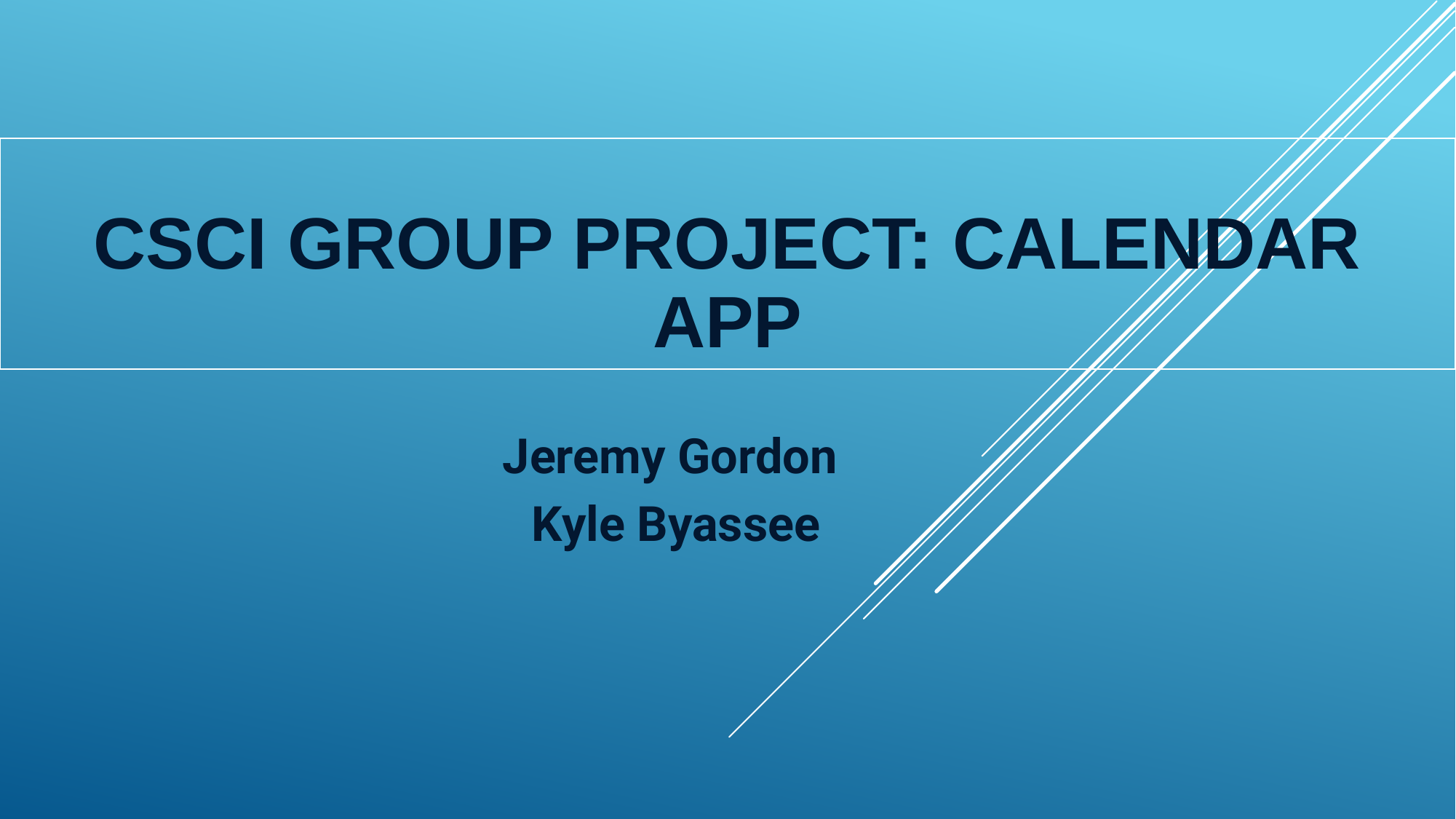

# CSCI Group Project: Calendar App
Jeremy Gordon
Kyle Byassee